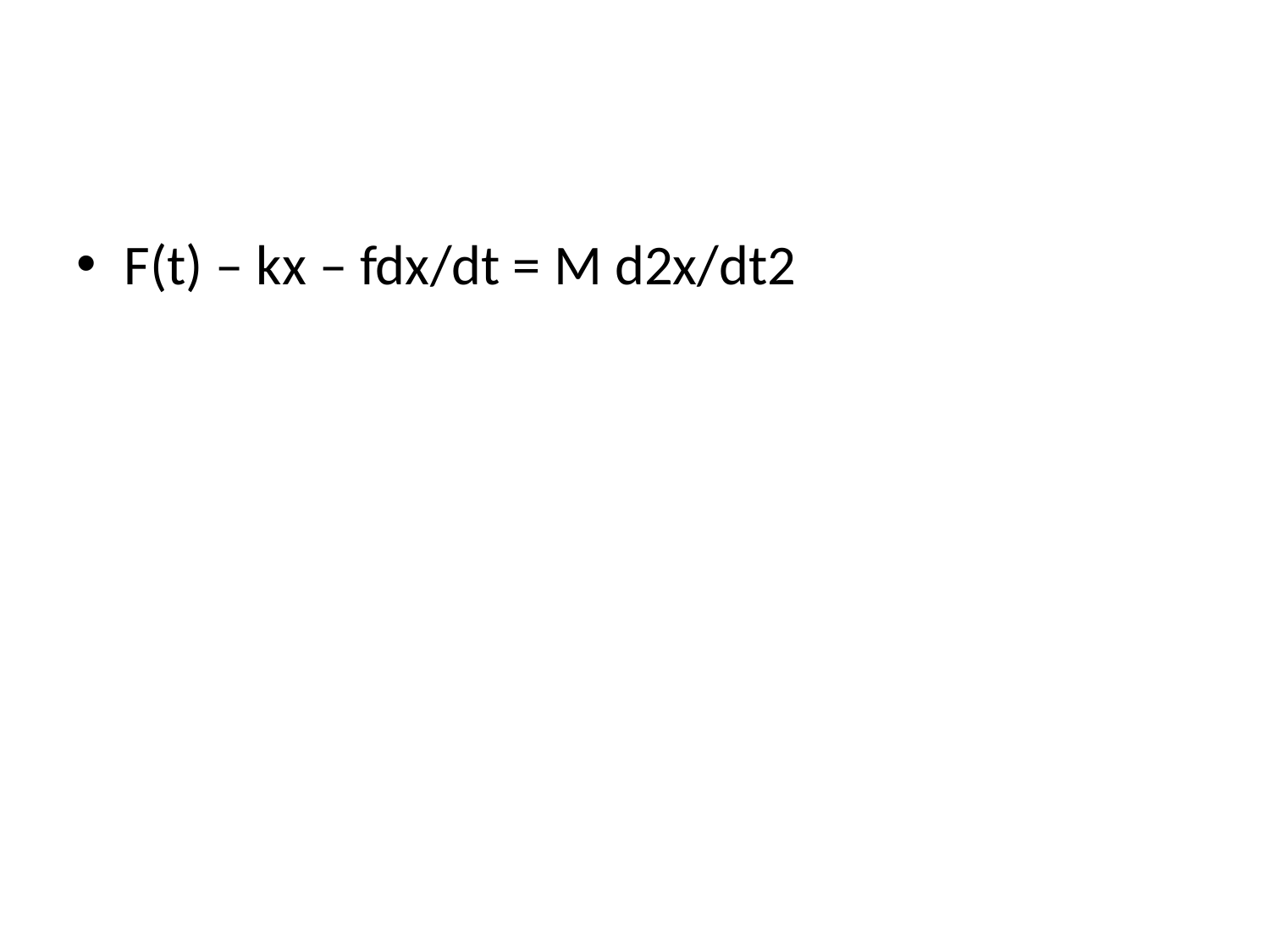

#
F(t) – kx – fdx/dt = M d2x/dt2